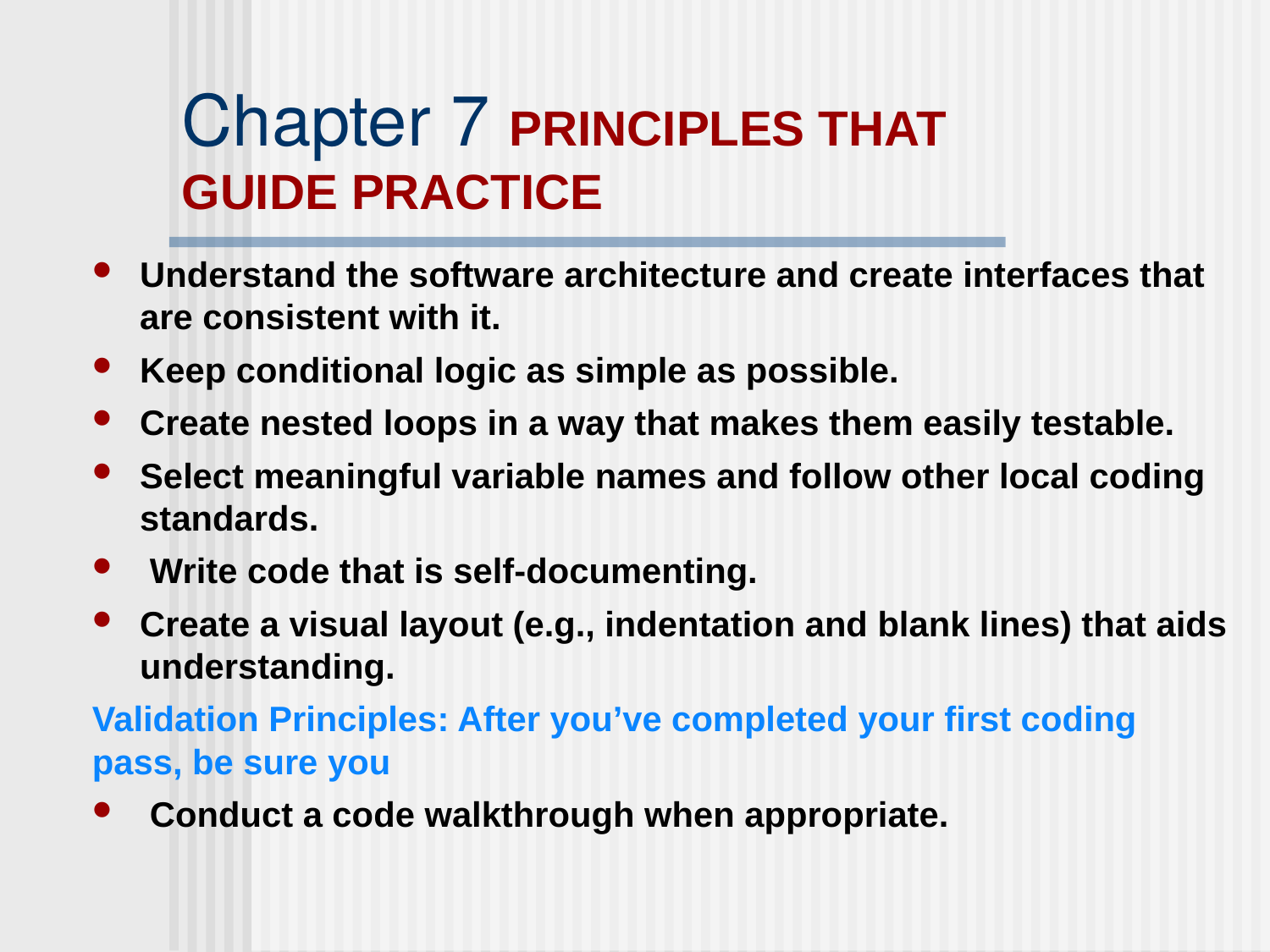

# Chapter 7 PRINCIPLES THAT GUIDE PRACTICE
Understand the software architecture and create interfaces that are consistent with it.
Keep conditional logic as simple as possible.
Create nested loops in a way that makes them easily testable.
Select meaningful variable names and follow other local coding standards.
 Write code that is self-documenting.
Create a visual layout (e.g., indentation and blank lines) that aids understanding.
Validation Principles: After you’ve completed your first coding pass, be sure you
 Conduct a code walkthrough when appropriate.

18